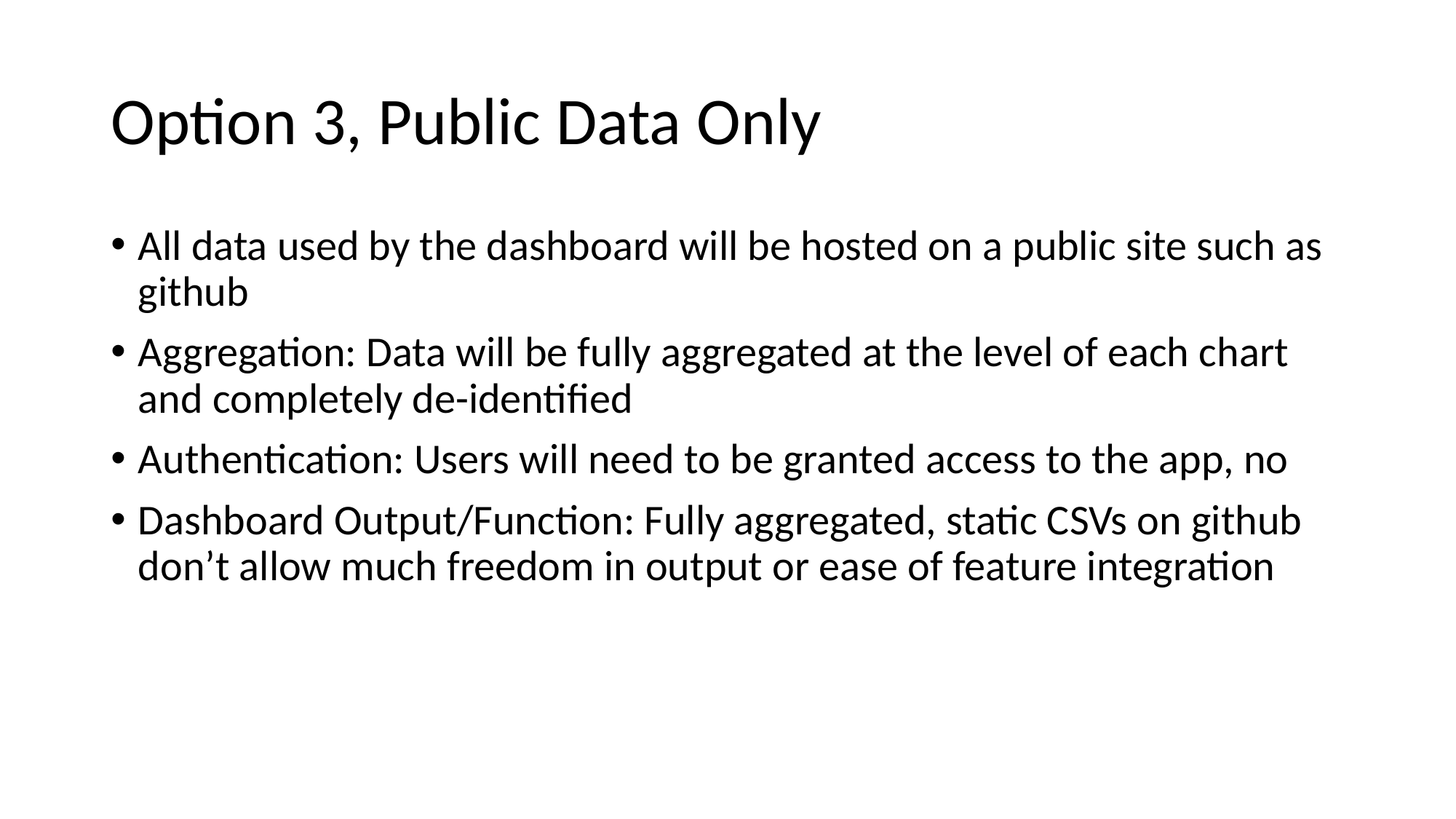

# Option 3, Public Data Only
All data used by the dashboard will be hosted on a public site such as github
Aggregation: Data will be fully aggregated at the level of each chart and completely de-identified
Authentication: Users will need to be granted access to the app, no
Dashboard Output/Function: Fully aggregated, static CSVs on github don’t allow much freedom in output or ease of feature integration